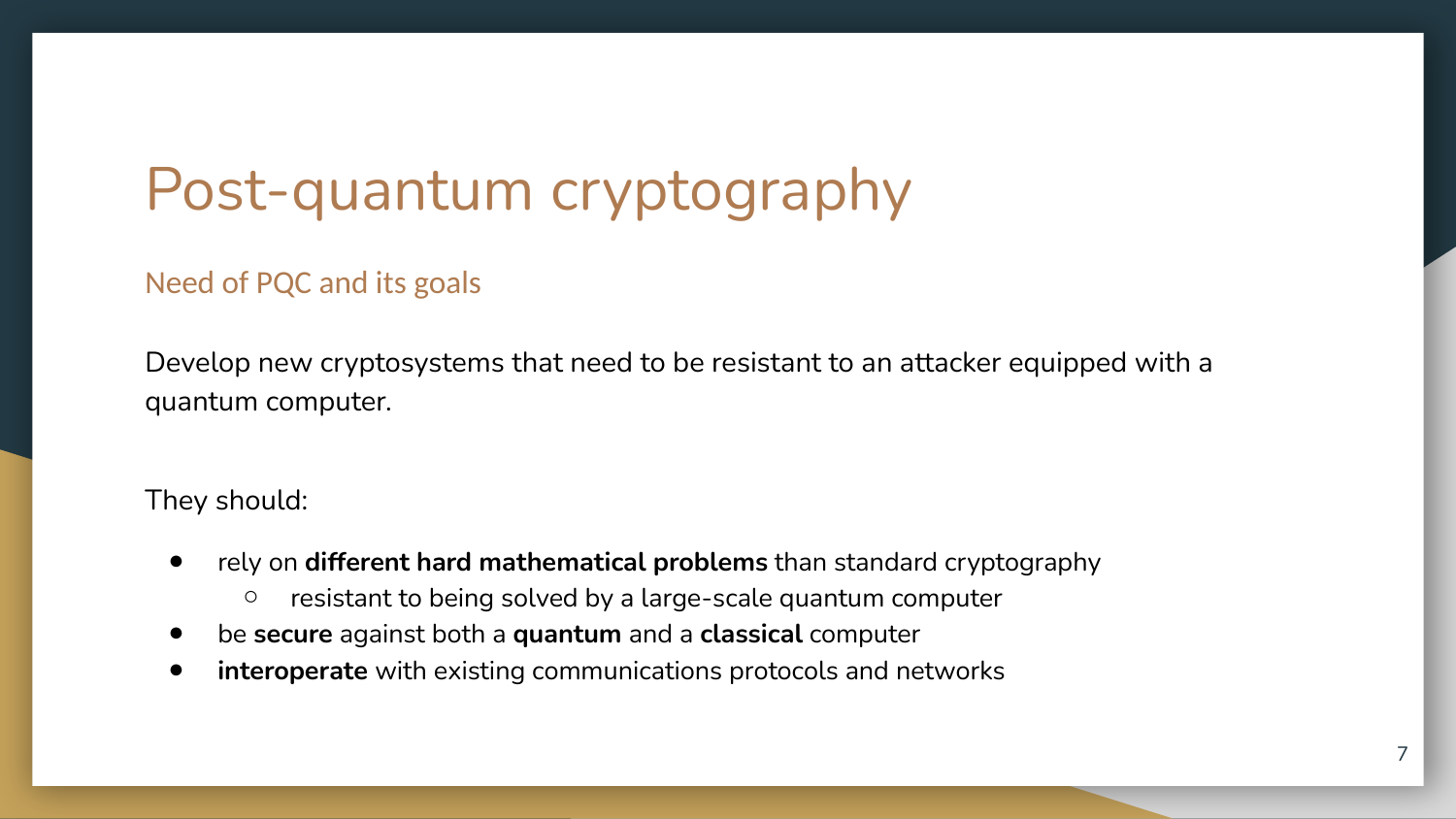

# Post-quantum cryptography
Need of PQC and its goals
Develop new cryptosystems that need to be resistant to an attacker equipped with a quantum computer.
They should:
rely on different hard mathematical problems than standard cryptography
resistant to being solved by a large-scale quantum computer
be secure against both a quantum and a classical computer
interoperate with existing communications protocols and networks
7